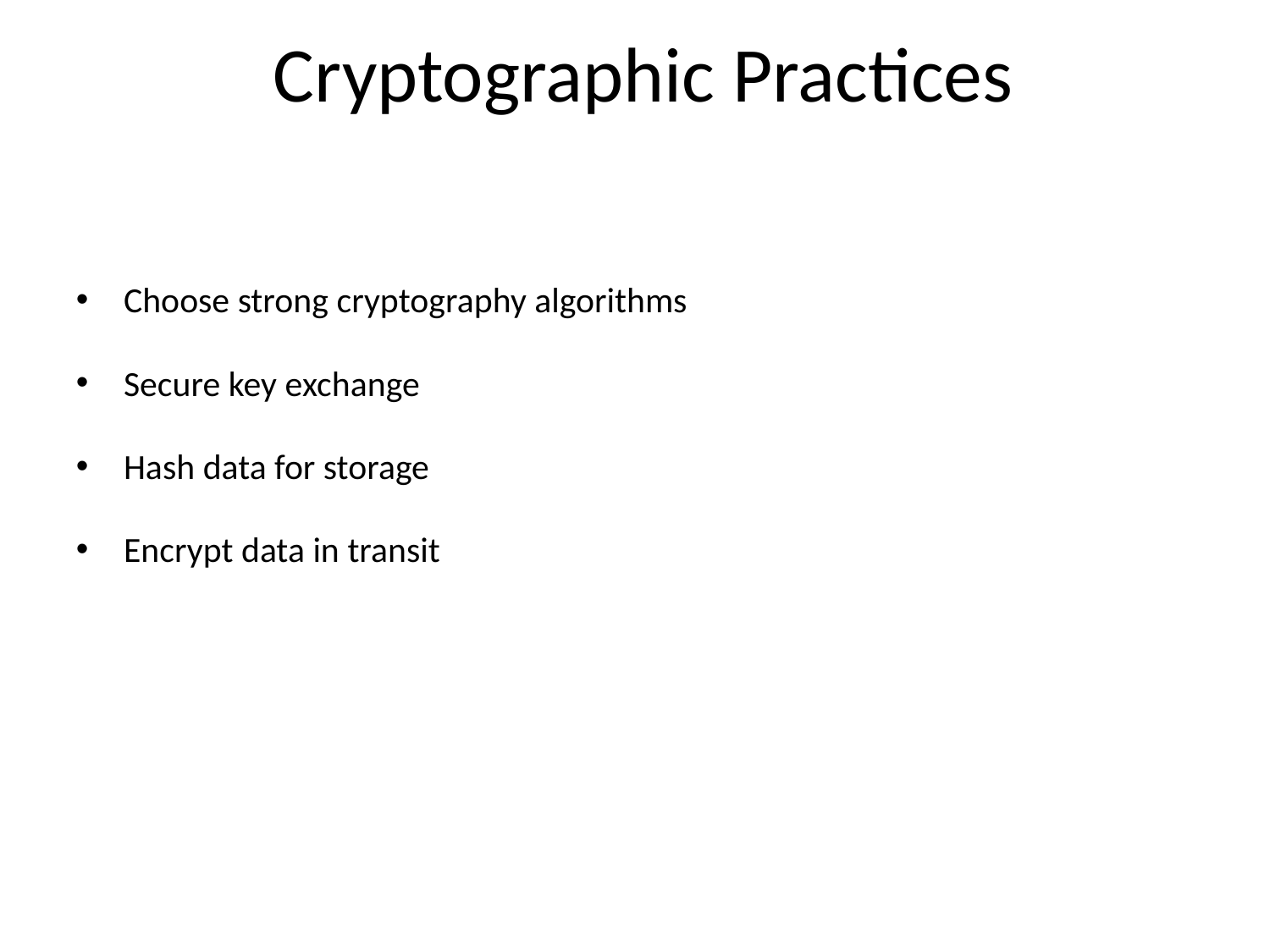

# Cryptographic Practices

Choose strong cryptography algorithms

Secure key exchange

Hash data for storage

Encrypt data in transit